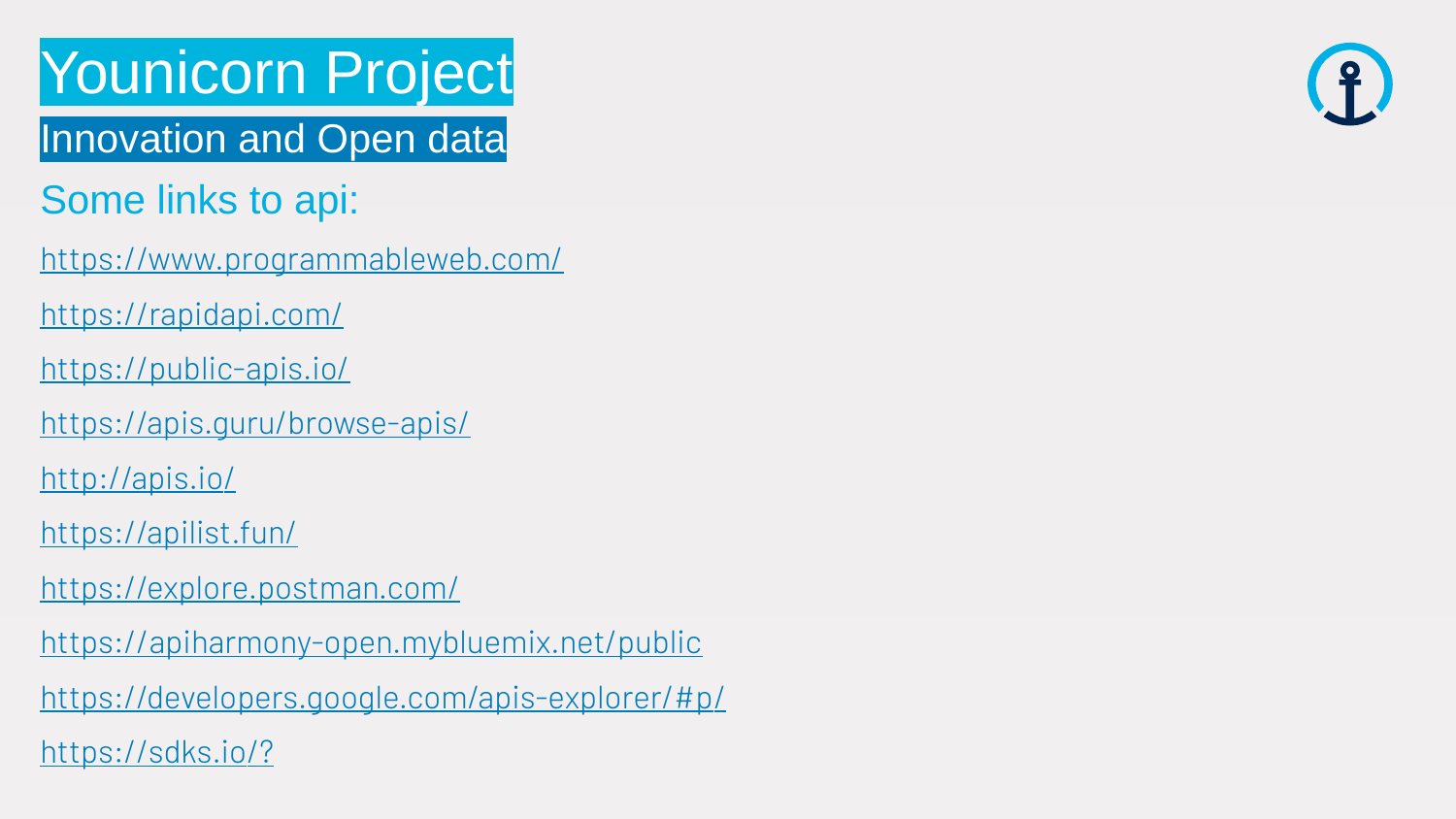

Younicorn Project
Innovation and Open data
Some links to api:
https://www.programmableweb.com/
https://rapidapi.com/
https://public-apis.io/
https://apis.guru/browse-apis/
http://apis.io/
https://apilist.fun/
https://explore.postman.com/
https://apiharmony-open.mybluemix.net/public
https://developers.google.com/apis-explorer/#p/
https://sdks.io/?